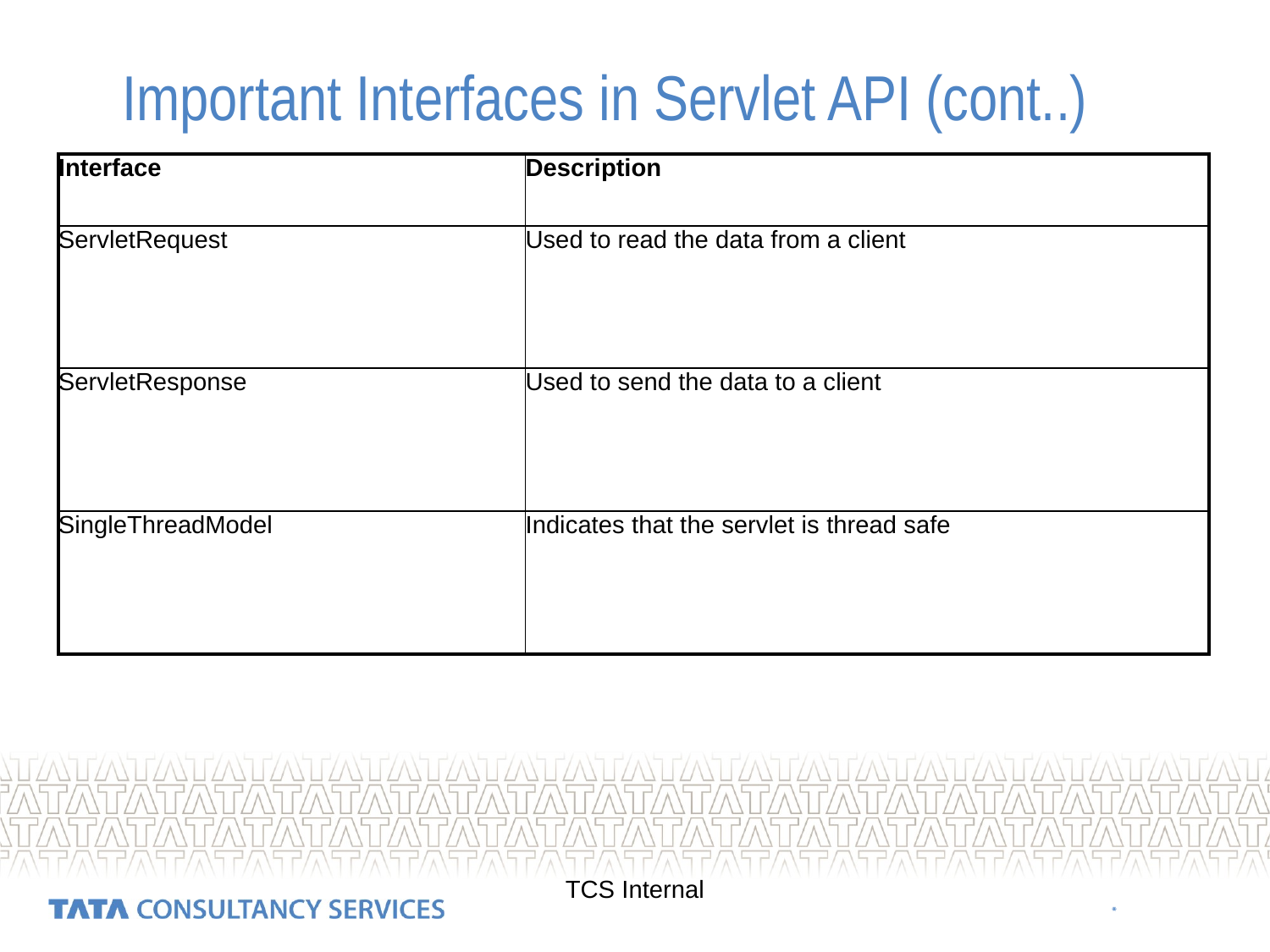

# Important Interfaces in Servlet API (cont..)
| Interface | Description |
| --- | --- |
| ServletRequest | Used to read the data from a client |
| ServletResponse | Used to send the data to a client |
| SingleThreadModel | Indicates that the servlet is thread safe |
TCS Internal